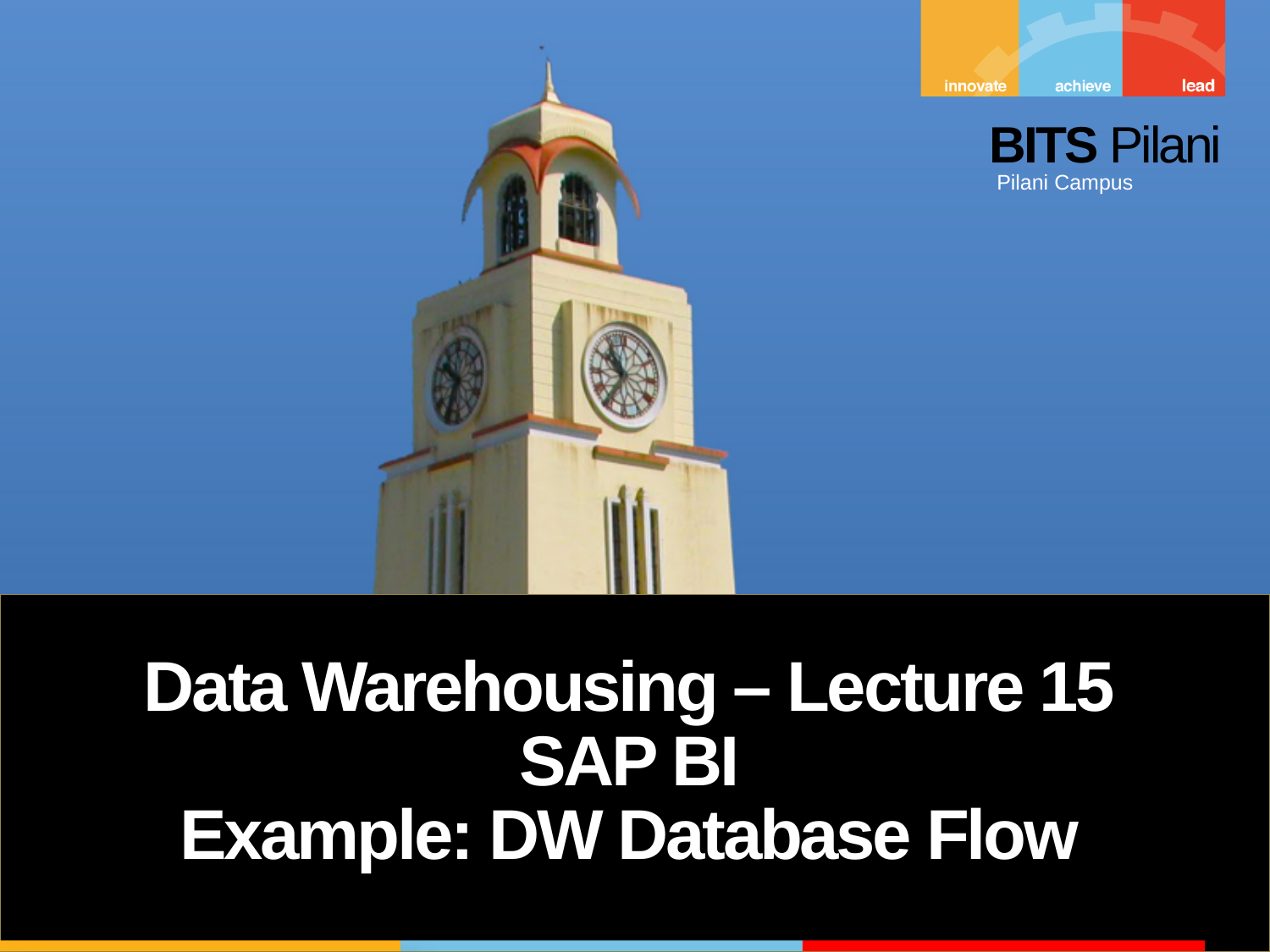

Data Warehousing – Lecture 15
SAP BI
Example: DW Database Flow